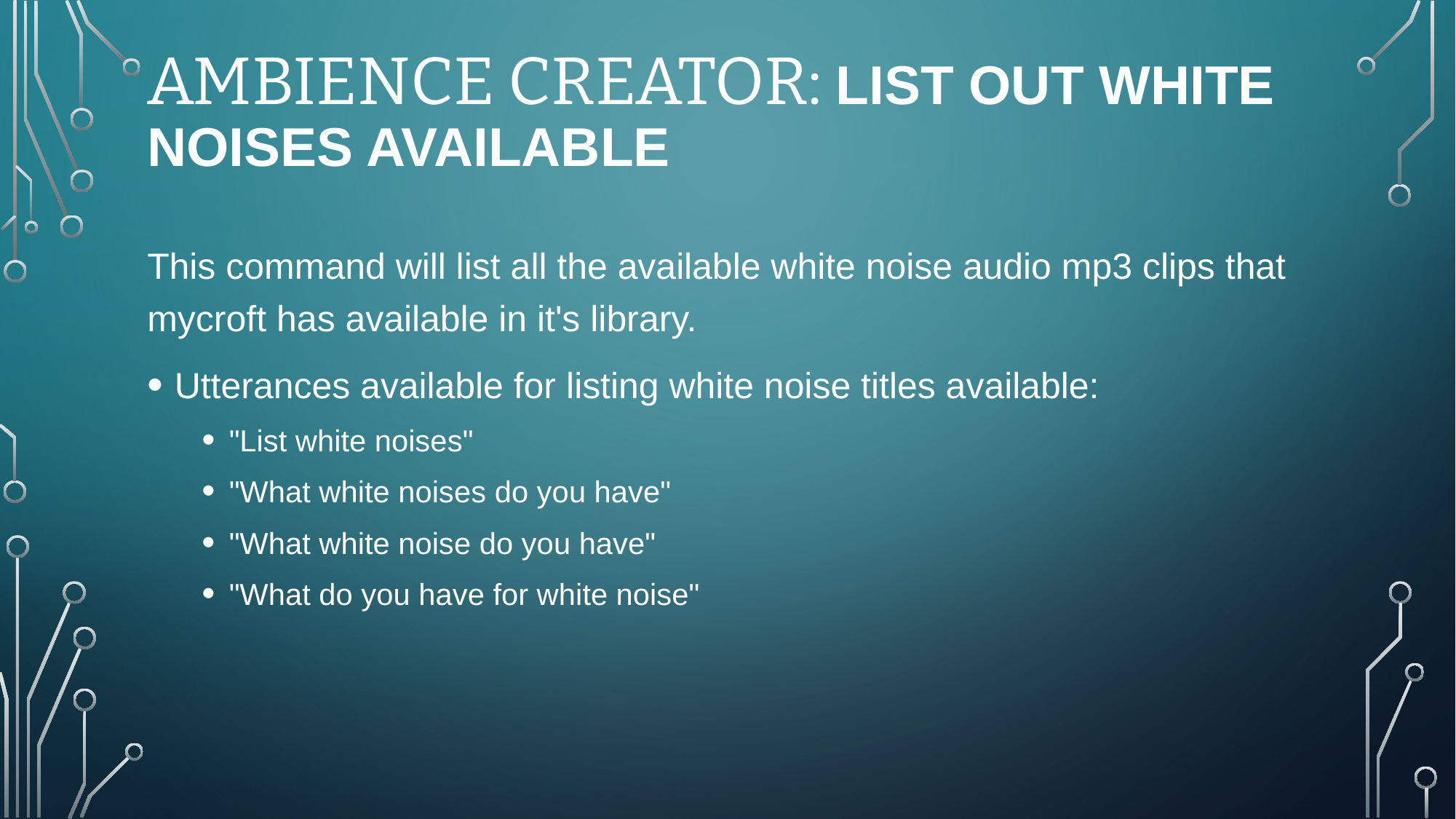

# Ambience Creator: List out white noises available
This command will list all the available white noise audio mp3 clips that mycroft has available in it's library.
Utterances available for listing white noise titles available:
"List white noises"
"What white noises do you have"
"What white noise do you have"
"What do you have for white noise"